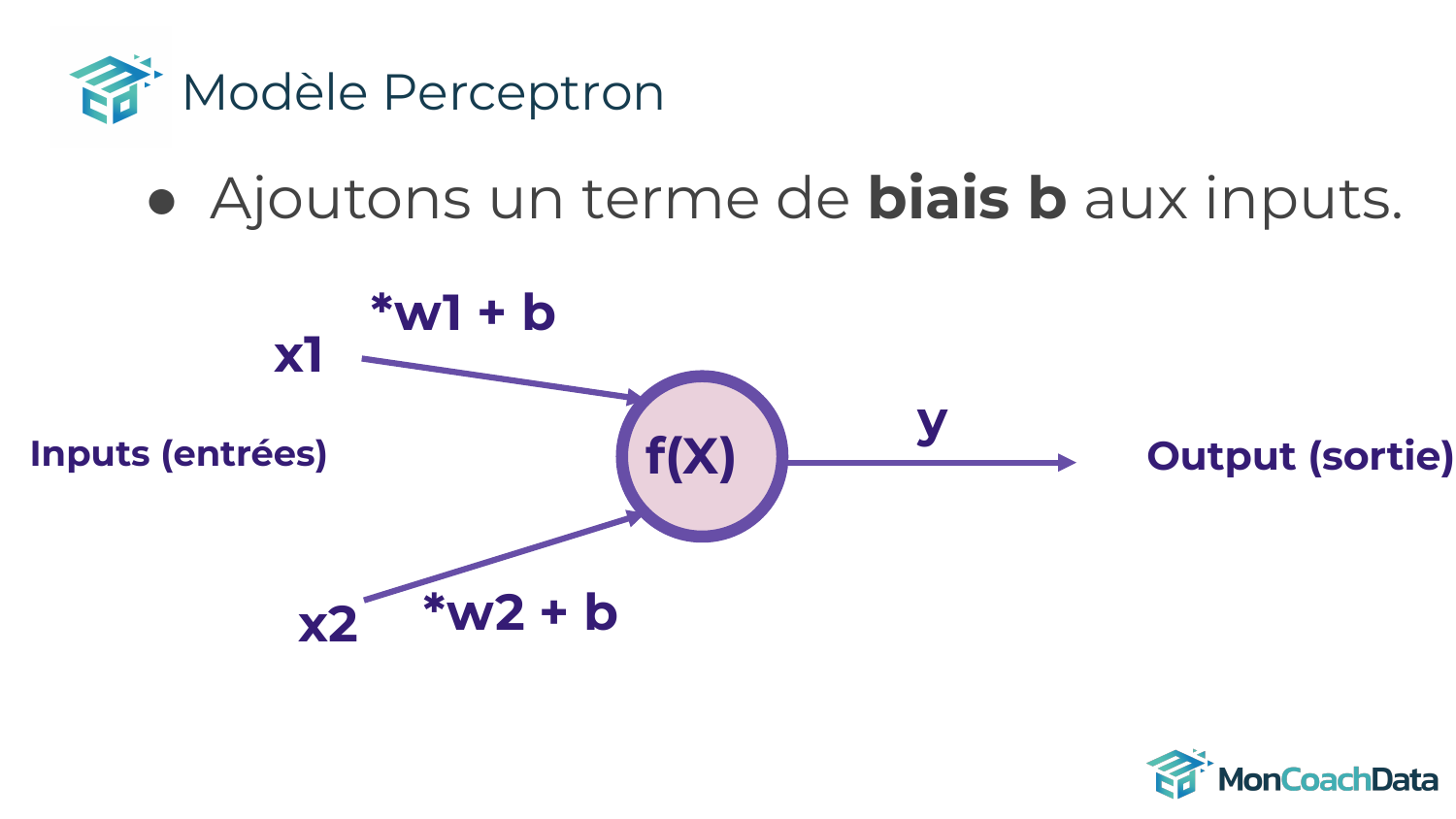

# Modèle Perceptron
Ajoutons un terme de biais b aux inputs.
*w1 + b
x1
y

f(X)
Inputs (entrées)
Output (sortie)
*w2 + b
x2